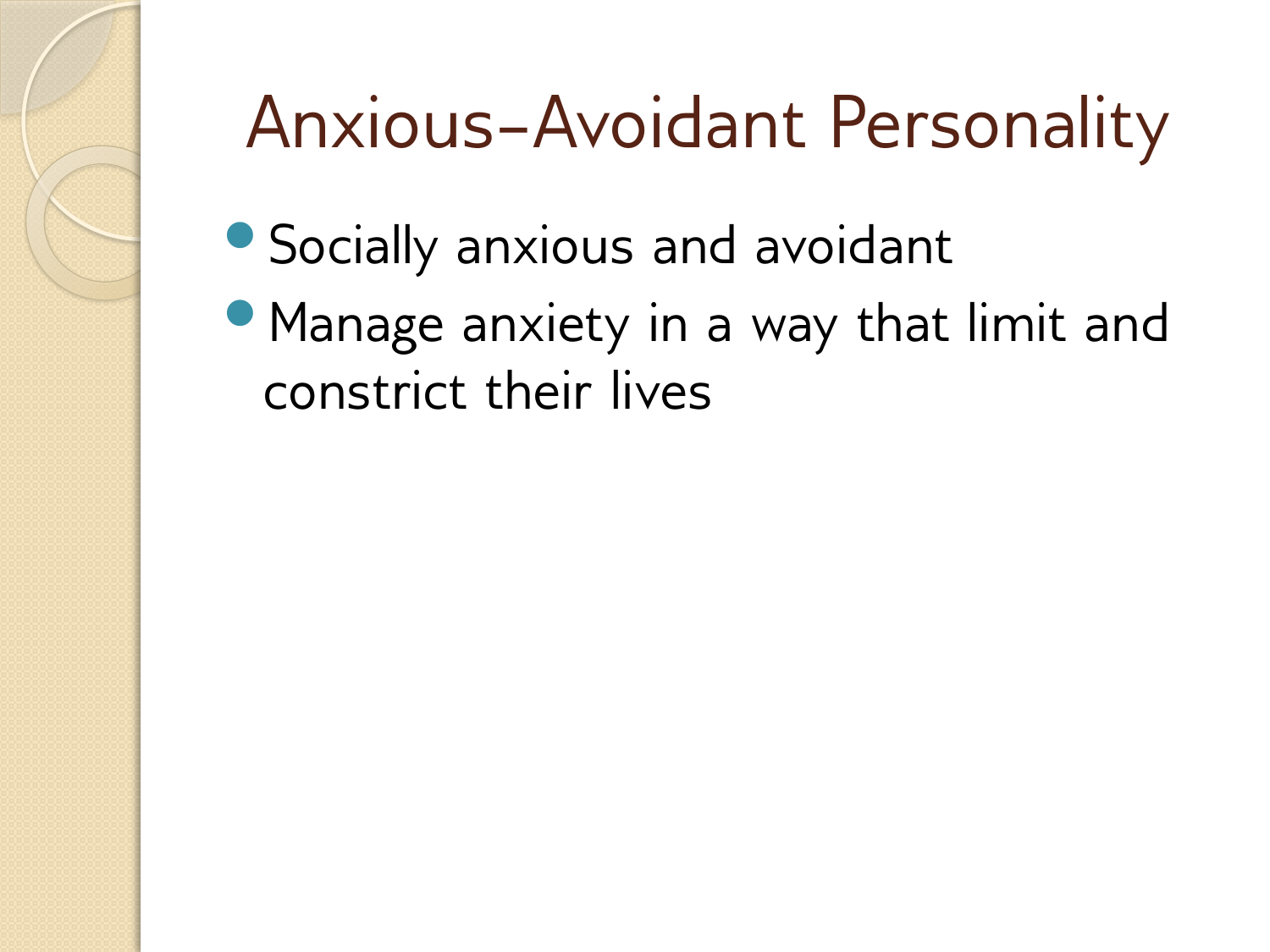

# Anxious–Avoidant Personality
Socially anxious and avoidant
Manage anxiety in a way that limit and constrict their lives